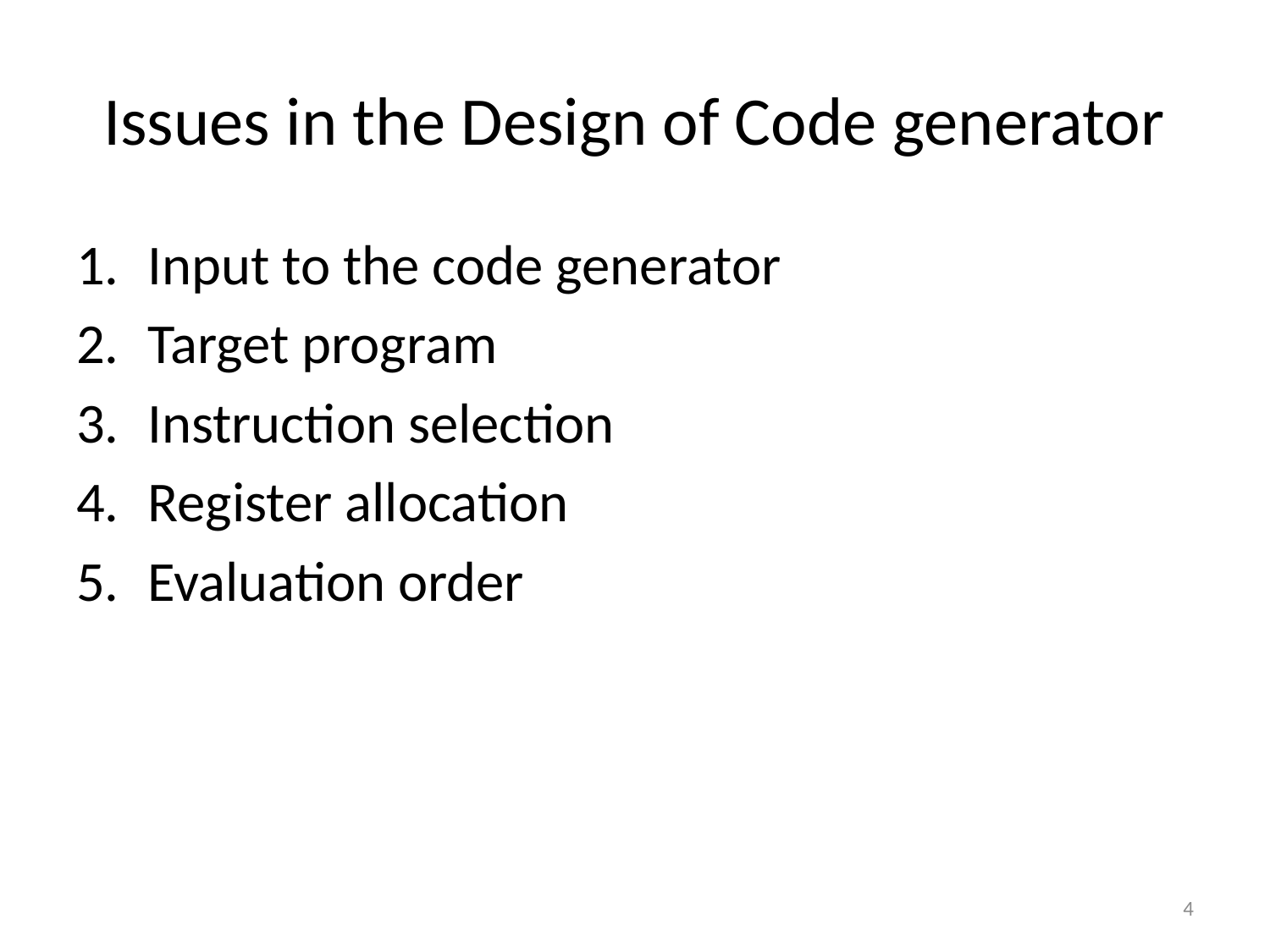

# Issues in the Design of Code generator
Input to the code generator
Target program
Instruction selection
Register allocation
Evaluation order
4